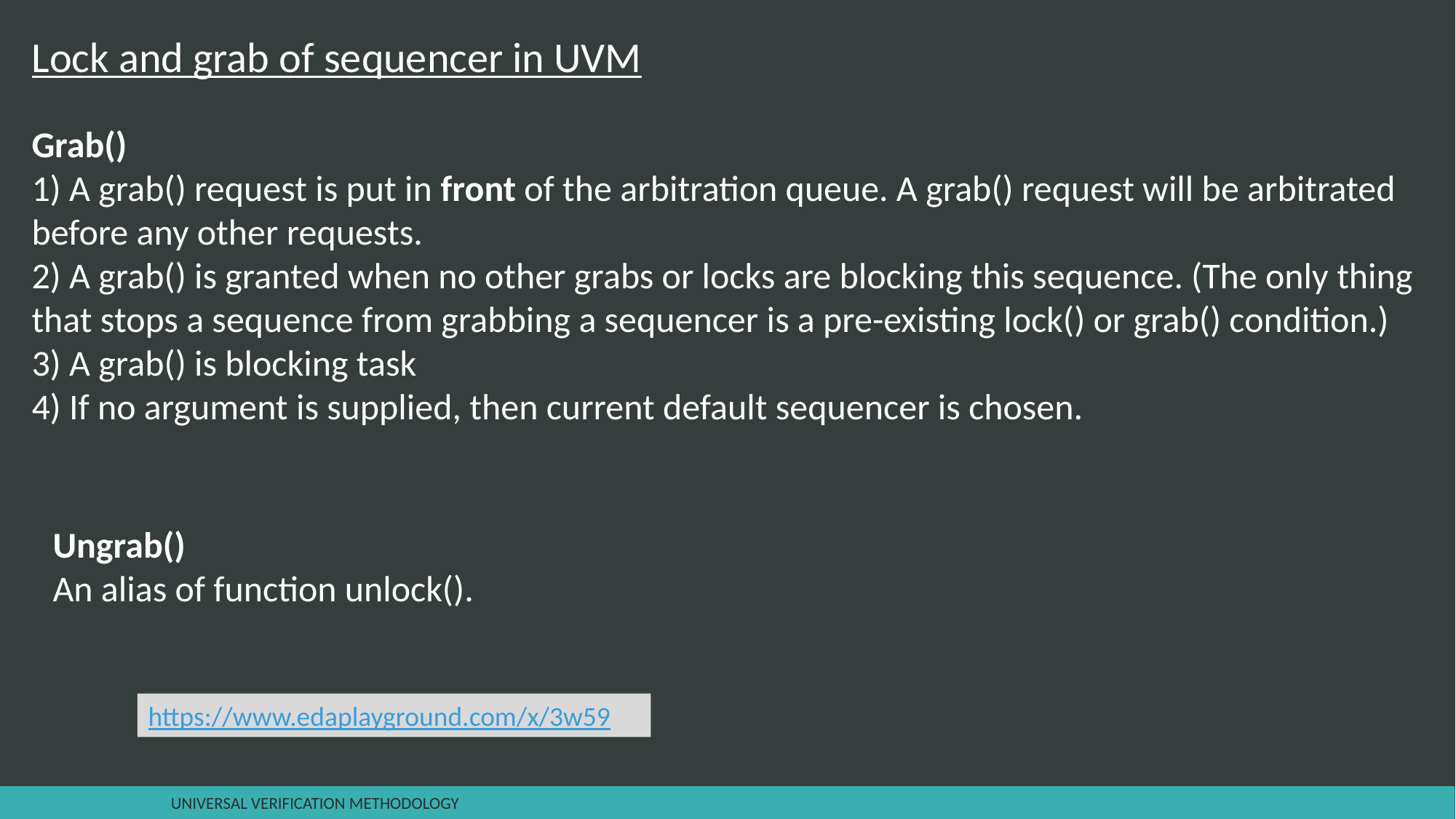

Lock and grab of sequencer in UVM
Grab()
1) A grab() request is put in front of the arbitration queue. A grab() request will be arbitrated before any other requests.
2) A grab() is granted when no other grabs or locks are blocking this sequence. (The only thing that stops a sequence from grabbing a sequencer is a pre-existing lock() or grab() condition.)
3) A grab() is blocking task
4) If no argument is supplied, then current default sequencer is chosen.
Ungrab()
An alias of function unlock().
https://www.edaplayground.com/x/3w59
Universal verification Methodology

95